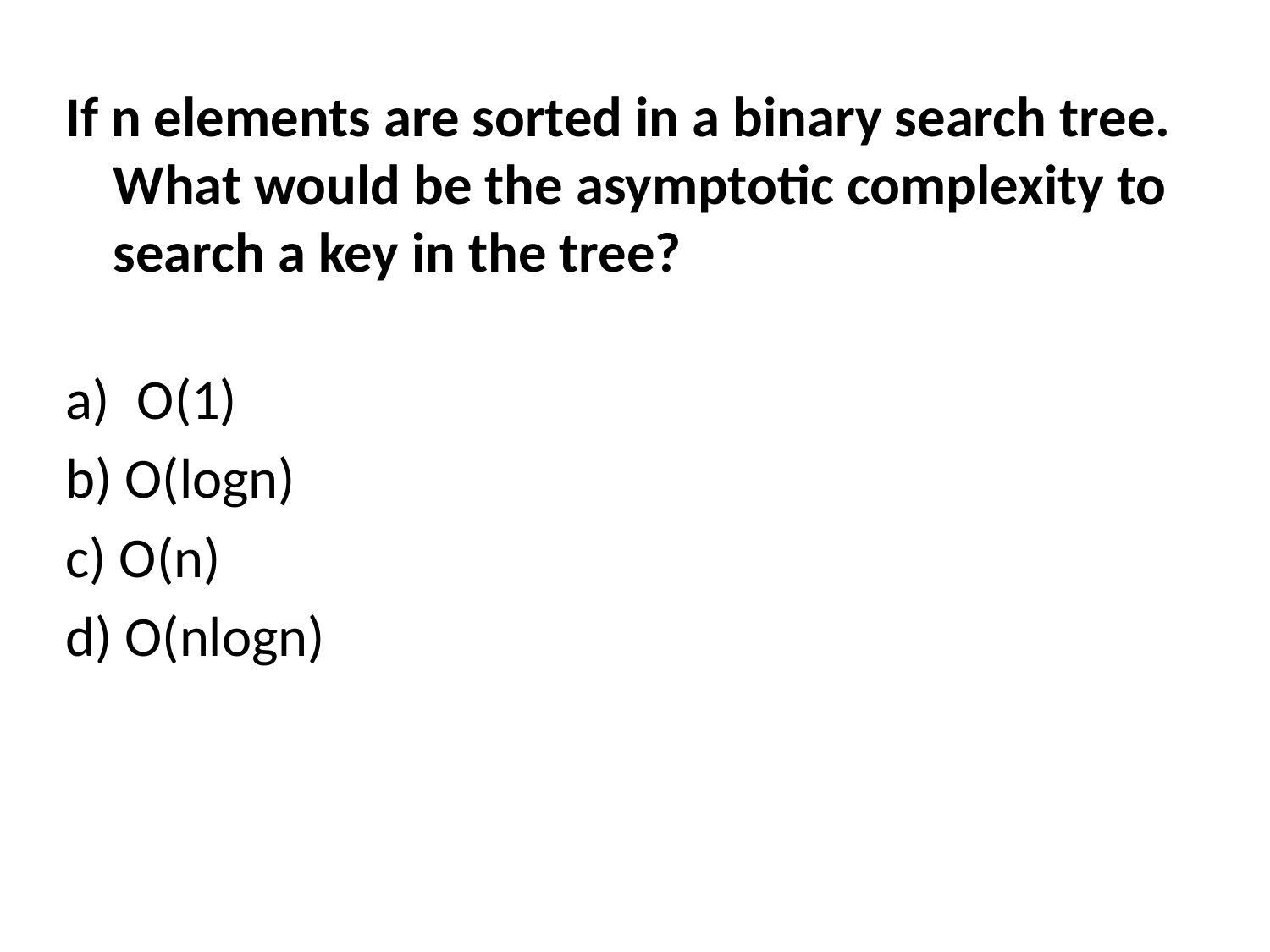

If n elements are sorted in a binary search tree. What would be the asymptotic complexity to search a key in the tree?
O(1)
b) O(logn)
c) O(n)
d) O(nlogn)